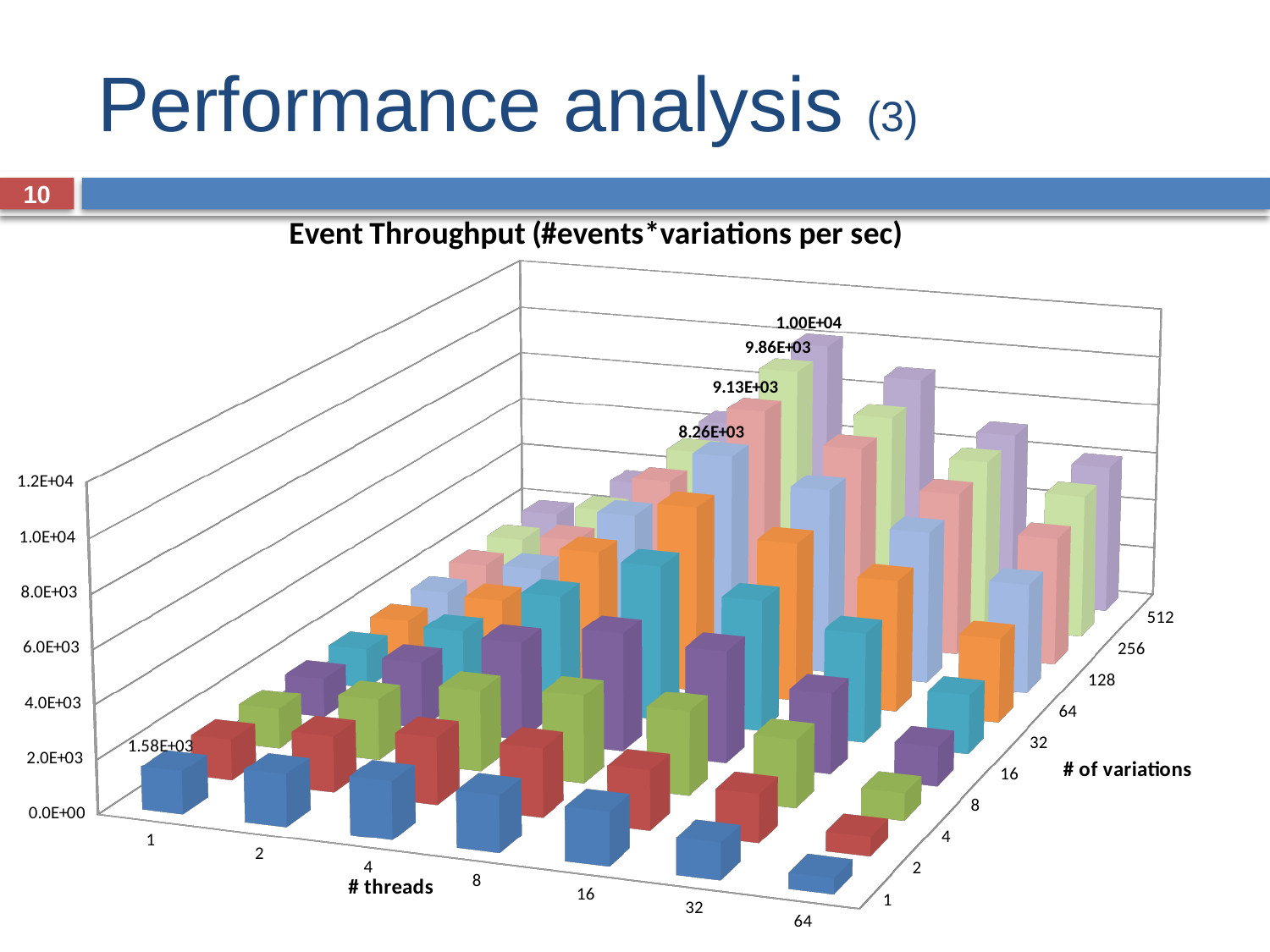

# Performance analysis (3)
10

[unsupported chart]